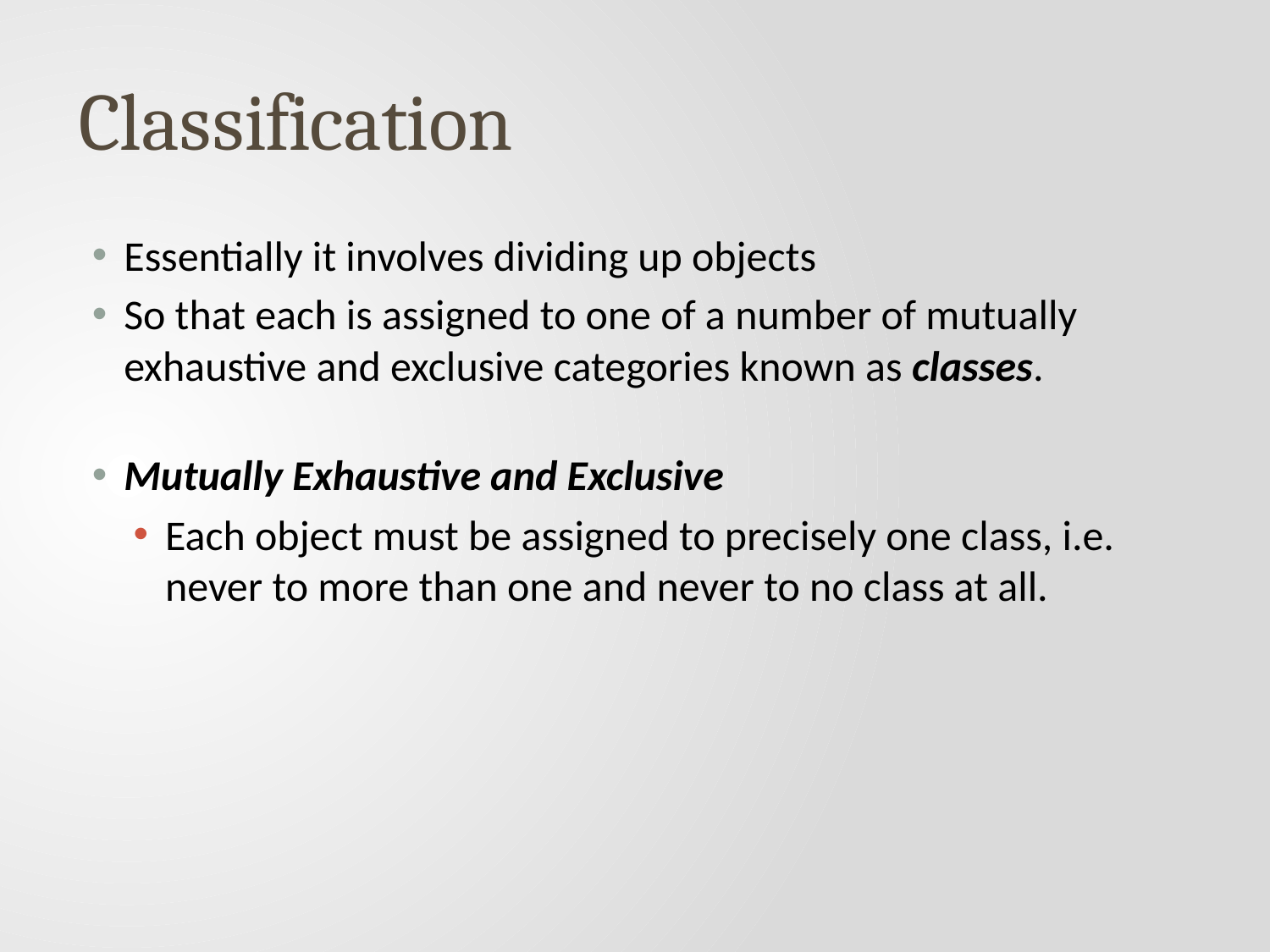

# Classification
Essentially it involves dividing up objects
So that each is assigned to one of a number of mutually exhaustive and exclusive categories known as classes.
Mutually Exhaustive and Exclusive
Each object must be assigned to precisely one class, i.e. never to more than one and never to no class at all.